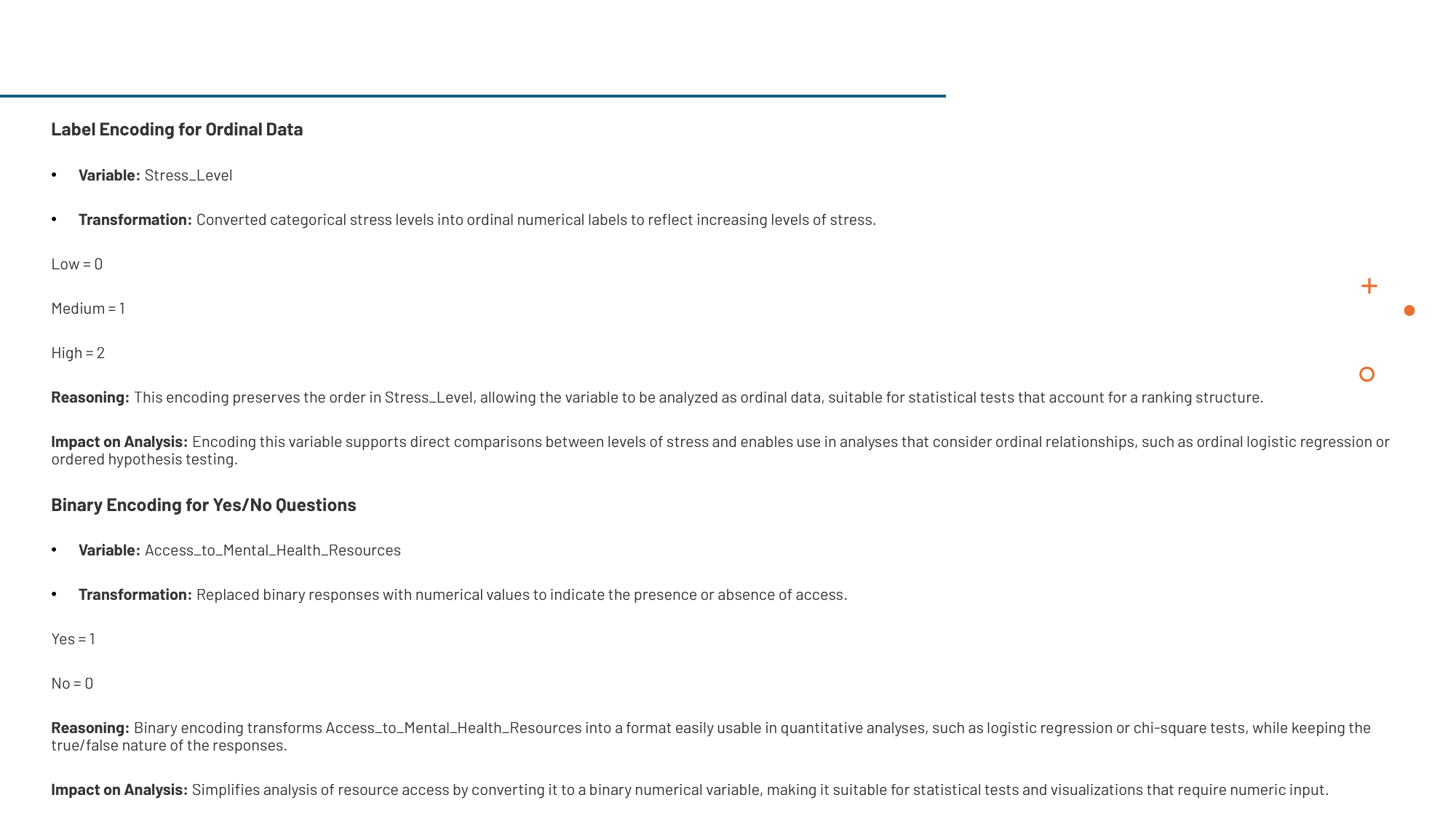

Label Encoding for Ordinal Data
Variable: Stress_Level
Transformation: Converted categorical stress levels into ordinal numerical labels to reflect increasing levels of stress.
Low = 0
Medium = 1
High = 2
Reasoning: This encoding preserves the order in Stress_Level, allowing the variable to be analyzed as ordinal data, suitable for statistical tests that account for a ranking structure.
Impact on Analysis: Encoding this variable supports direct comparisons between levels of stress and enables use in analyses that consider ordinal relationships, such as ordinal logistic regression or ordered hypothesis testing.
Binary Encoding for Yes/No Questions
Variable: Access_to_Mental_Health_Resources
Transformation: Replaced binary responses with numerical values to indicate the presence or absence of access.
Yes = 1
No = 0
Reasoning: Binary encoding transforms Access_to_Mental_Health_Resources into a format easily usable in quantitative analyses, such as logistic regression or chi-square tests, while keeping the true/false nature of the responses.
Impact on Analysis: Simplifies analysis of resource access by converting it to a binary numerical variable, making it suitable for statistical tests and visualizations that require numeric input.